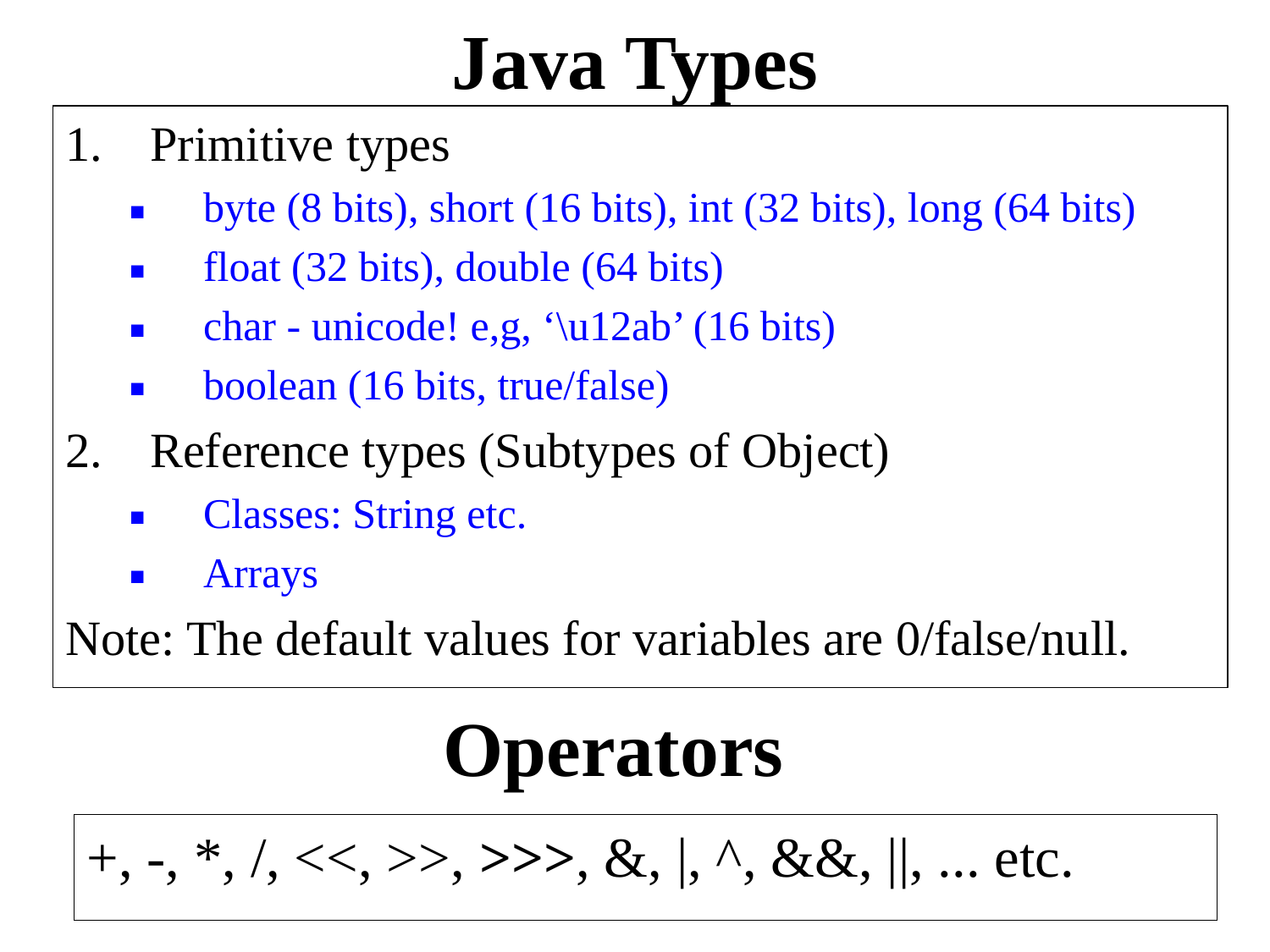

# Java Types
Primitive types
byte (8 bits), short (16 bits), int (32 bits), long (64 bits)
float (32 bits), double (64 bits)
char - unicode! e,g, ‘\u12ab’ (16 bits)
boolean (16 bits, true/false)
Reference types (Subtypes of Object)
Classes: String etc.
Arrays
Note: The default values for variables are 0/false/null.
Operators
+, -, *, /, <<, >>, >>>, &, |, ^, &&, ||, ... etc.